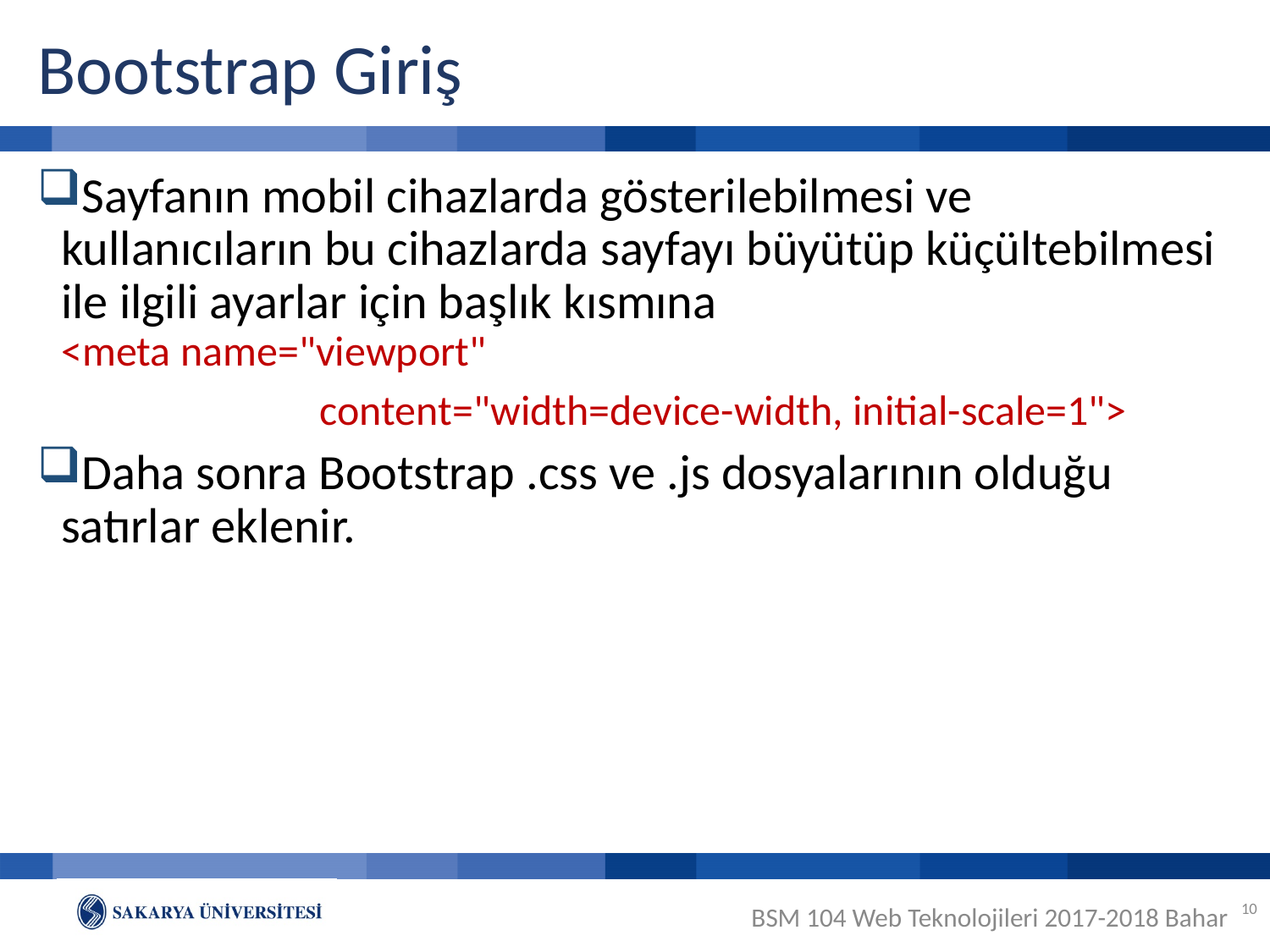

Bootstrap Giriş
Sayfanın mobil cihazlarda gösterilebilmesi ve kullanıcıların bu cihazlarda sayfayı büyütüp küçültebilmesi ile ilgili ayarlar için başlık kısmına 	<meta name="viewport"
		   content="width=device-width, initial-scale=1">
Daha sonra Bootstrap .css ve .js dosyalarının olduğu satırlar eklenir.
10